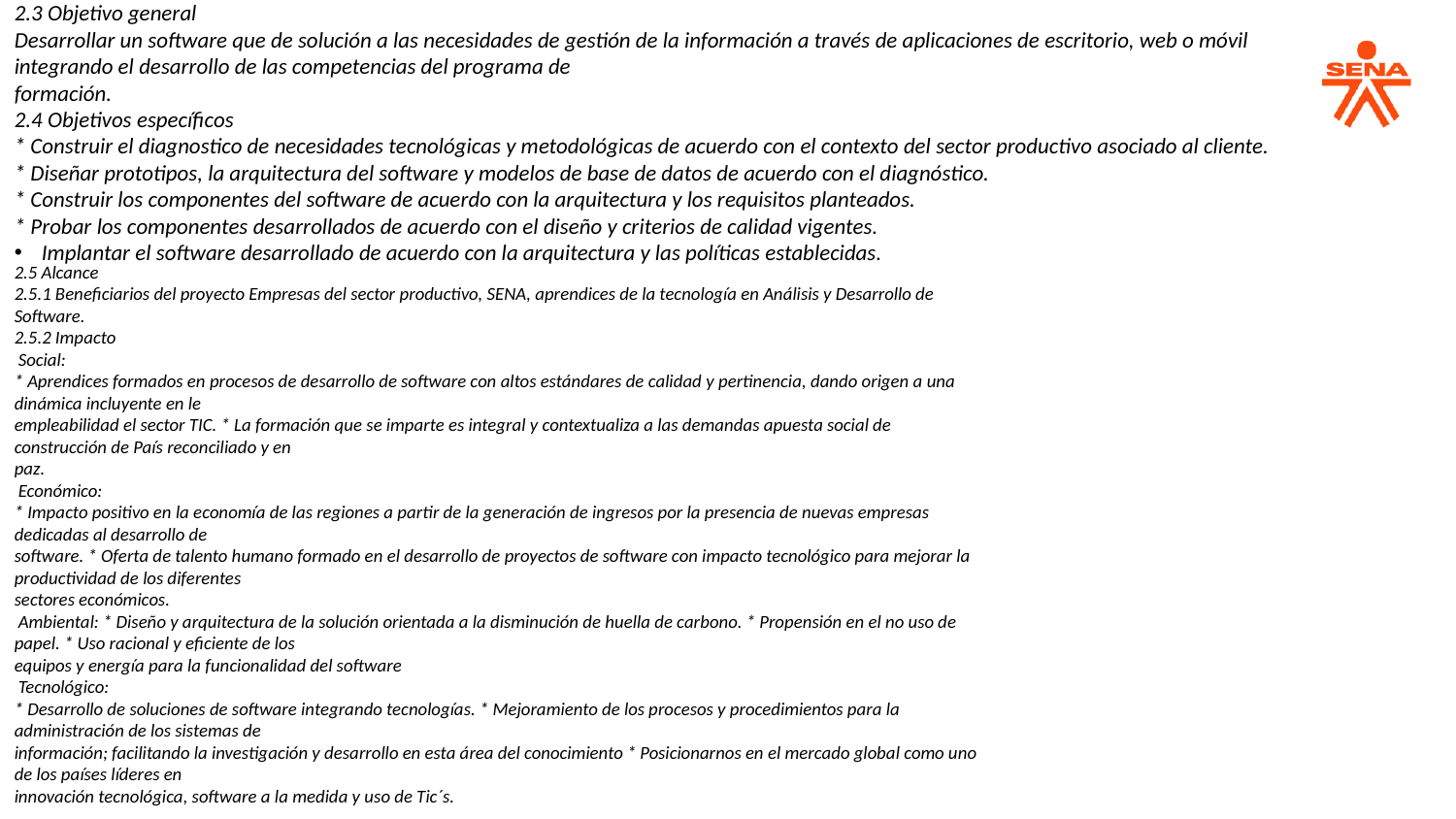

2.3 Objetivo general
Desarrollar un software que de solución a las necesidades de gestión de la información a través de aplicaciones de escritorio, web o móvil integrando el desarrollo de las competencias del programa de
formación.
2.4 Objetivos específicos
* Construir el diagnostico de necesidades tecnológicas y metodológicas de acuerdo con el contexto del sector productivo asociado al cliente.
* Diseñar prototipos, la arquitectura del software y modelos de base de datos de acuerdo con el diagnóstico.
* Construir los componentes del software de acuerdo con la arquitectura y los requisitos planteados.
* Probar los componentes desarrollados de acuerdo con el diseño y criterios de calidad vigentes.
Implantar el software desarrollado de acuerdo con la arquitectura y las políticas establecidas.
2.5 Alcance
2.5.1 Beneficiarios del proyecto Empresas del sector productivo, SENA, aprendices de la tecnología en Análisis y Desarrollo de Software.
2.5.2 Impacto
 Social:
* Aprendices formados en procesos de desarrollo de software con altos estándares de calidad y pertinencia, dando origen a una dinámica incluyente en le
empleabilidad el sector TIC. * La formación que se imparte es integral y contextualiza a las demandas apuesta social de construcción de País reconciliado y en
paz.
 Económico:
* Impacto positivo en la economía de las regiones a partir de la generación de ingresos por la presencia de nuevas empresas dedicadas al desarrollo de
software. * Oferta de talento humano formado en el desarrollo de proyectos de software con impacto tecnológico para mejorar la productividad de los diferentes
sectores económicos.
 Ambiental: * Diseño y arquitectura de la solución orientada a la disminución de huella de carbono. * Propensión en el no uso de papel. * Uso racional y eficiente de los
equipos y energía para la funcionalidad del software
 Tecnológico:
* Desarrollo de soluciones de software integrando tecnologías. * Mejoramiento de los procesos y procedimientos para la administración de los sistemas de
información; facilitando la investigación y desarrollo en esta área del conocimiento * Posicionarnos en el mercado global como uno de los países líderes en
innovación tecnológica, software a la medida y uso de Tic´s.